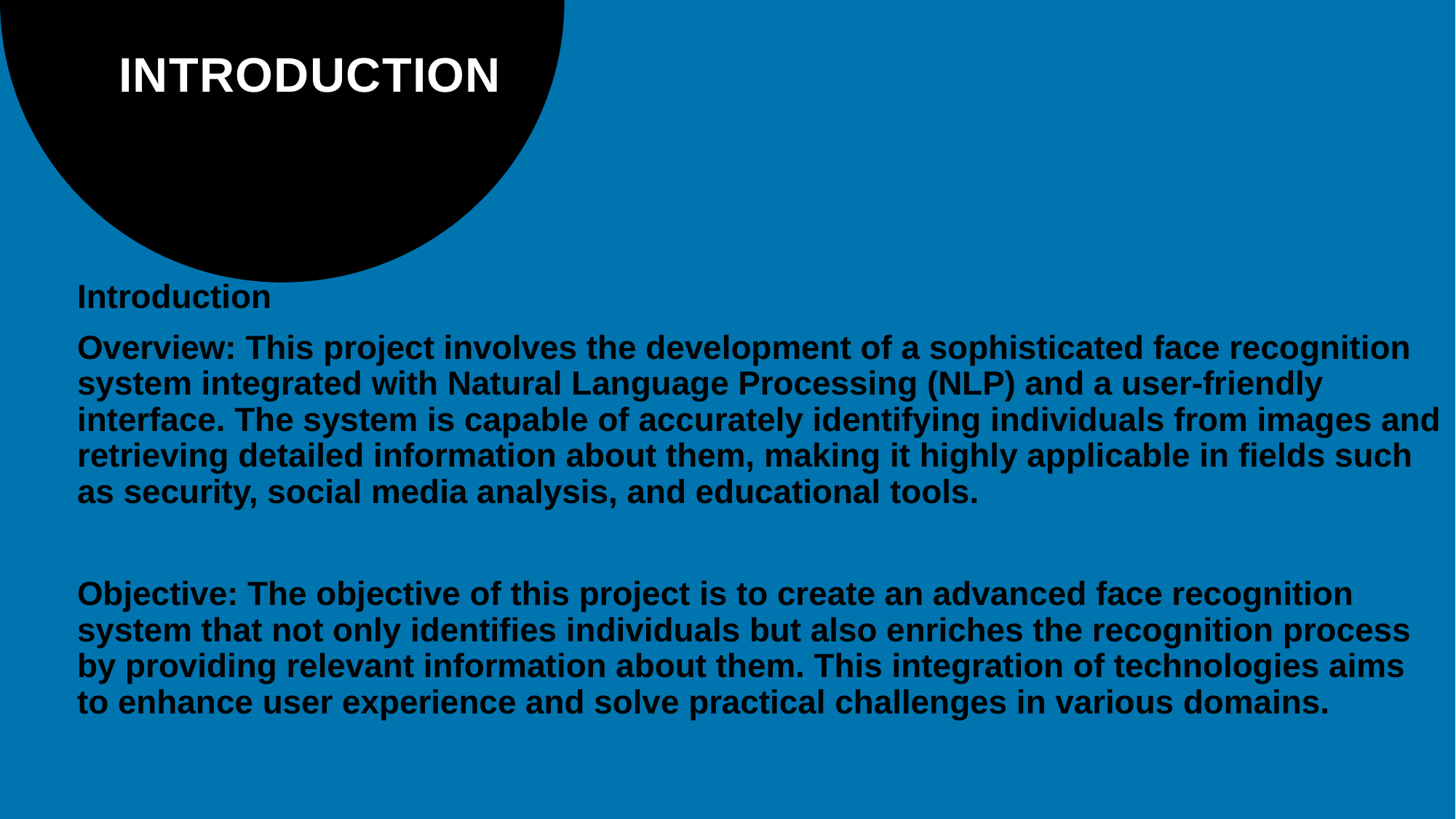

# INTRODUCTION

Introduction
Overview: This project involves the development of a sophisticated face recognition system integrated with Natural Language Processing (NLP) and a user-friendly interface. The system is capable of accurately identifying individuals from images and retrieving detailed information about them, making it highly applicable in fields such as security, social media analysis, and educational tools.

Objective: The objective of this project is to create an advanced face recognition system that not only identifies individuals but also enriches the recognition process by providing relevant information about them. This integration of technologies aims to enhance user experience and solve practical challenges in various domains.